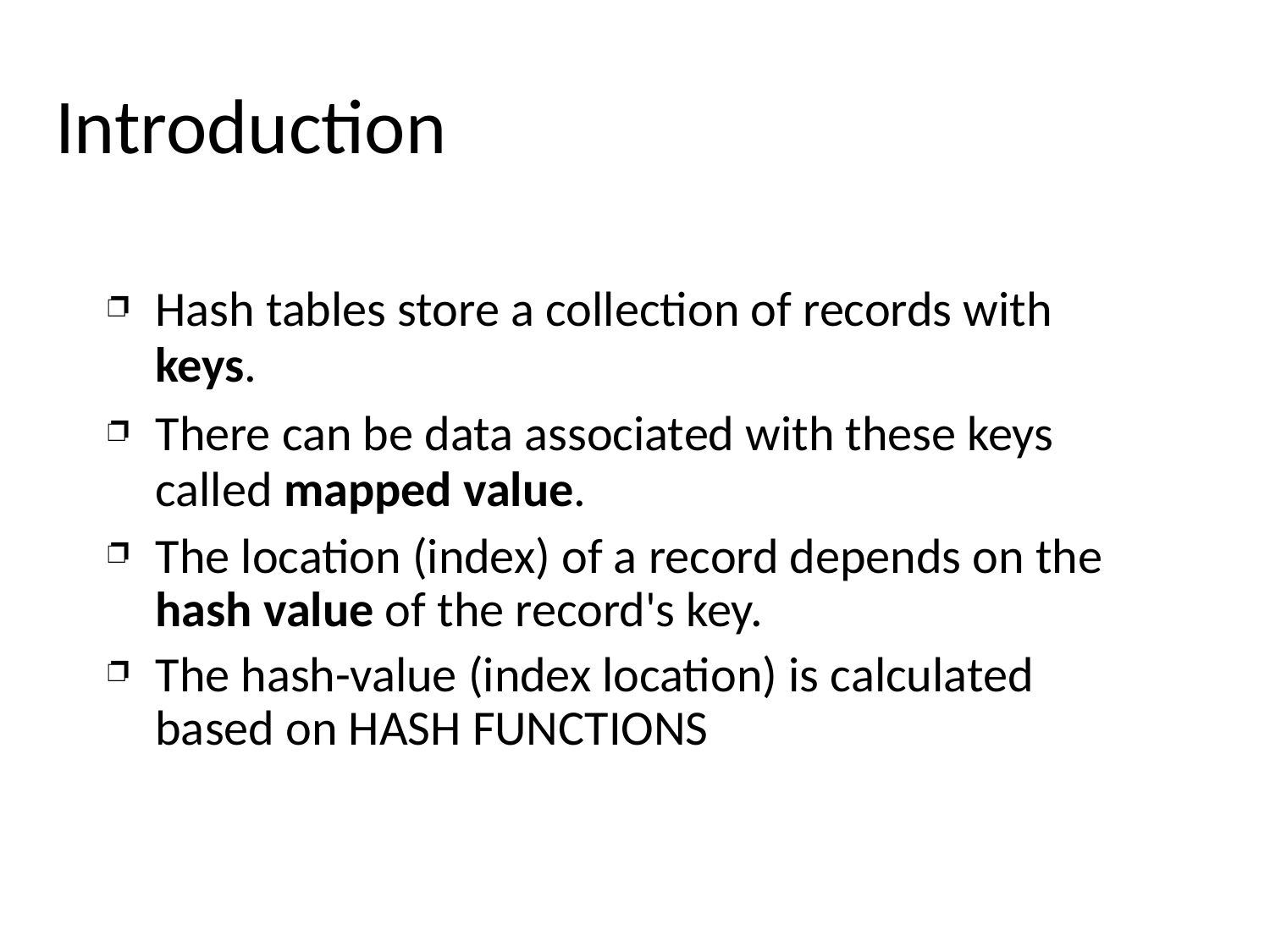

# Introduction
Hash tables store a collection of records with keys.
There can be data associated with these keys called mapped value.
The location (index) of a record depends on the hash value of the record's key.
The hash-value (index location) is calculated based on HASH FUNCTIONS